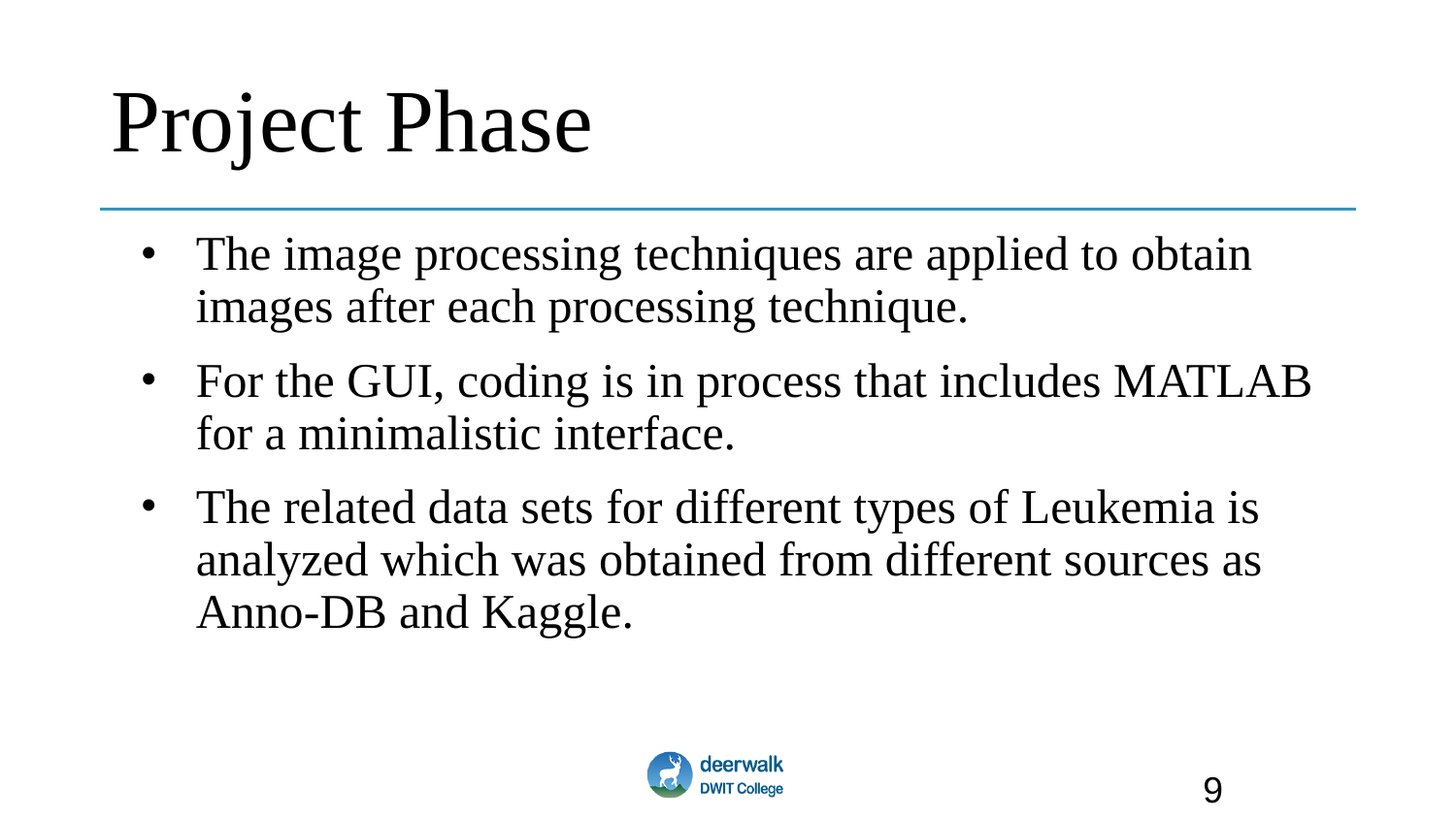

# Project Phase
The image processing techniques are applied to obtain images after each processing technique.
For the GUI, coding is in process that includes MATLAB for a minimalistic interface.
The related data sets for different types of Leukemia is analyzed which was obtained from different sources as Anno-DB and Kaggle.

9